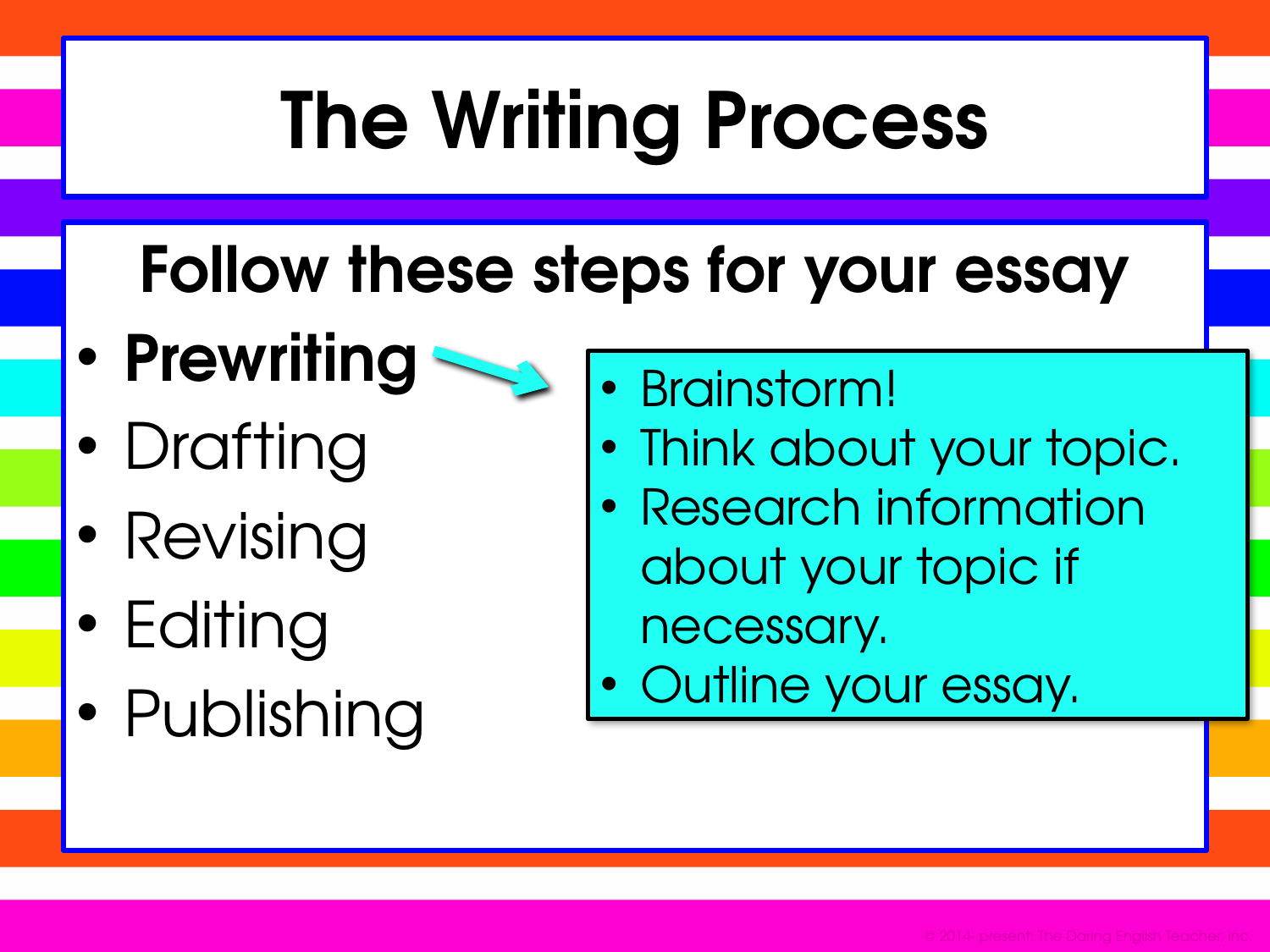

# The Writing Process
Follow these steps for your essay
Prewriting
Drafting
Revising
Editing
Publishing
Brainstorm!
Think about your topic.
Research information about your topic if necessary.
Outline your essay.